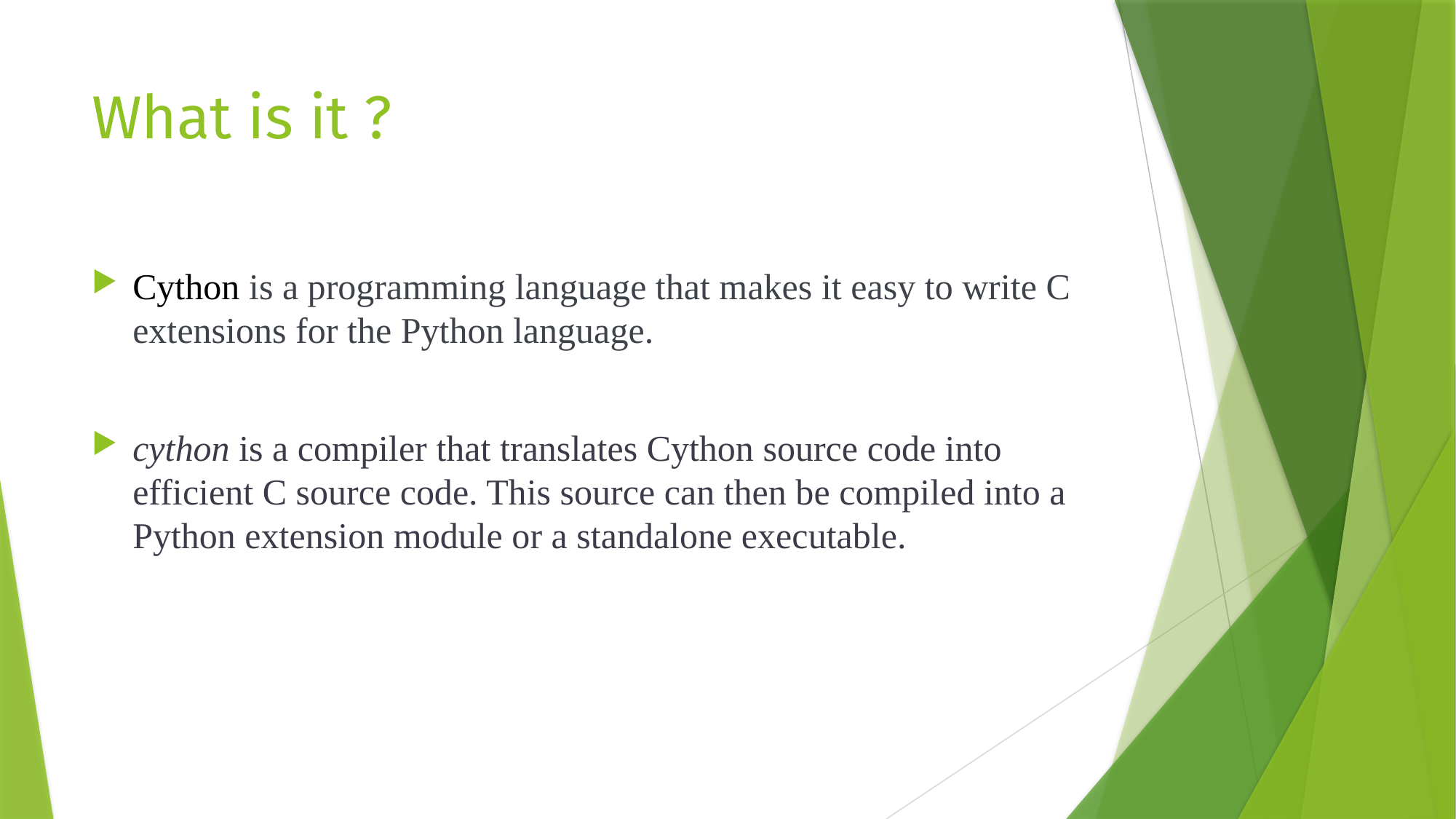

# What is it ?
Cython is a programming language that makes it easy to write C extensions for the Python language.

cython is a compiler that translates Cython source code into efficient C source code. This source can then be compiled into a Python extension module or a standalone executable.